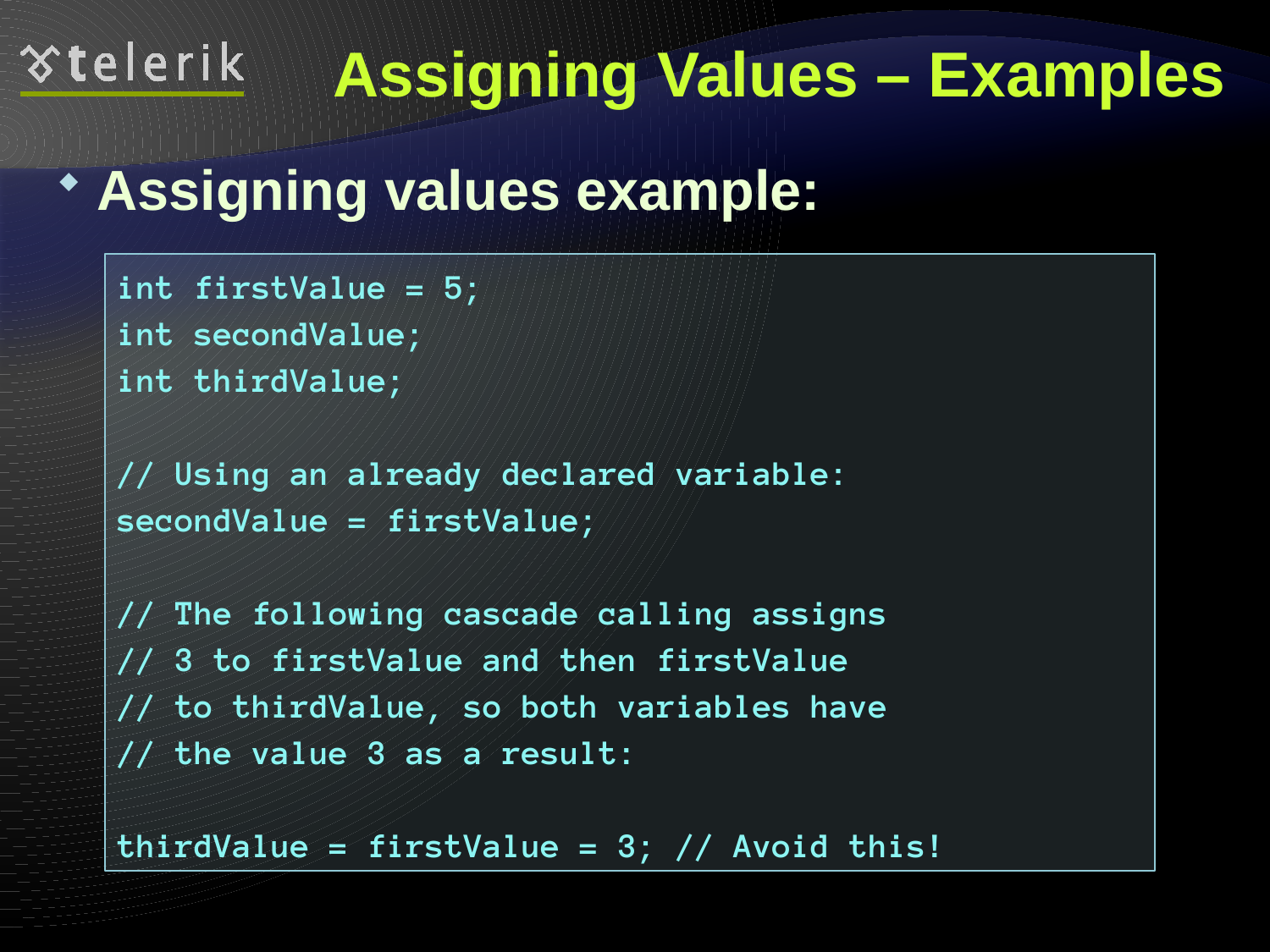

# Assigning Values – Examples
Assigning values example:
int firstValue = 5;
int secondValue;
int thirdValue;

// Using an already declared variable:
secondValue = firstValue;

// The following cascade calling assigns
// 3 to firstValue and then firstValue
// to thirdValue, so both variables have
// the value 3 as a result:

thirdValue = firstValue = 3; // Avoid this!